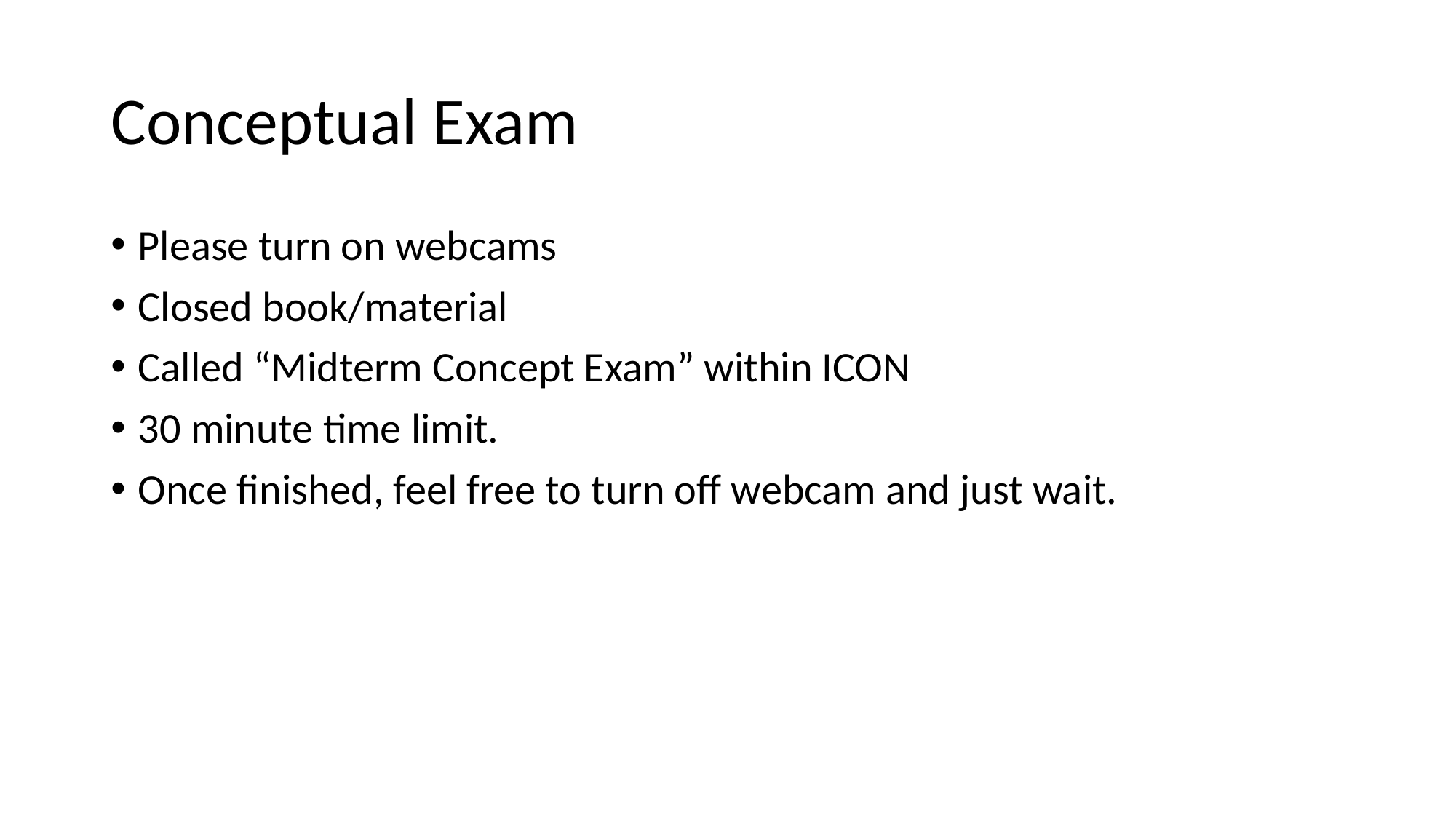

# Conceptual Exam
Please turn on webcams
Closed book/material
Called “Midterm Concept Exam” within ICON
30 minute time limit.
Once finished, feel free to turn off webcam and just wait.